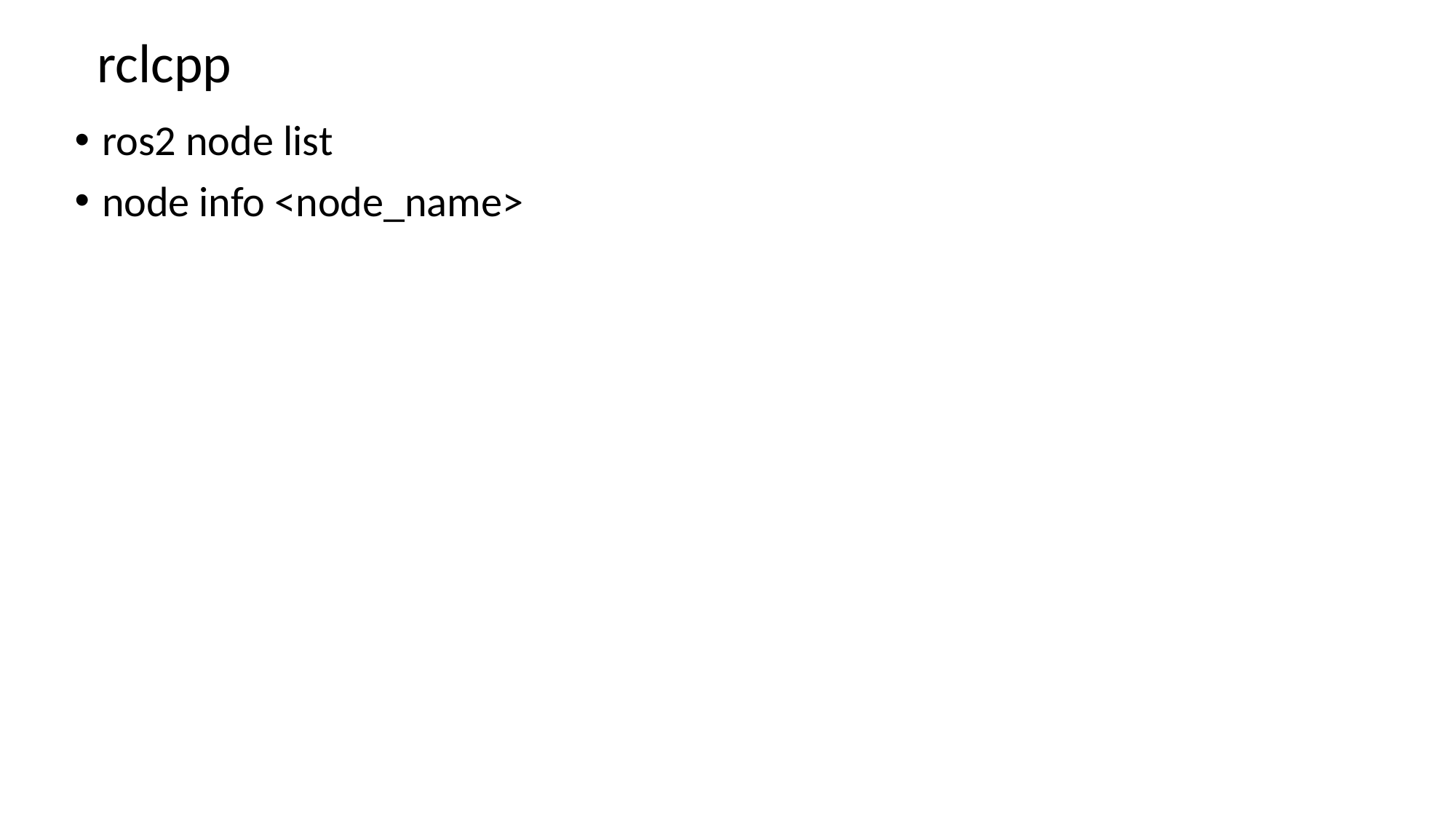

# rclcpp
ros2 node list
node info <node_name>